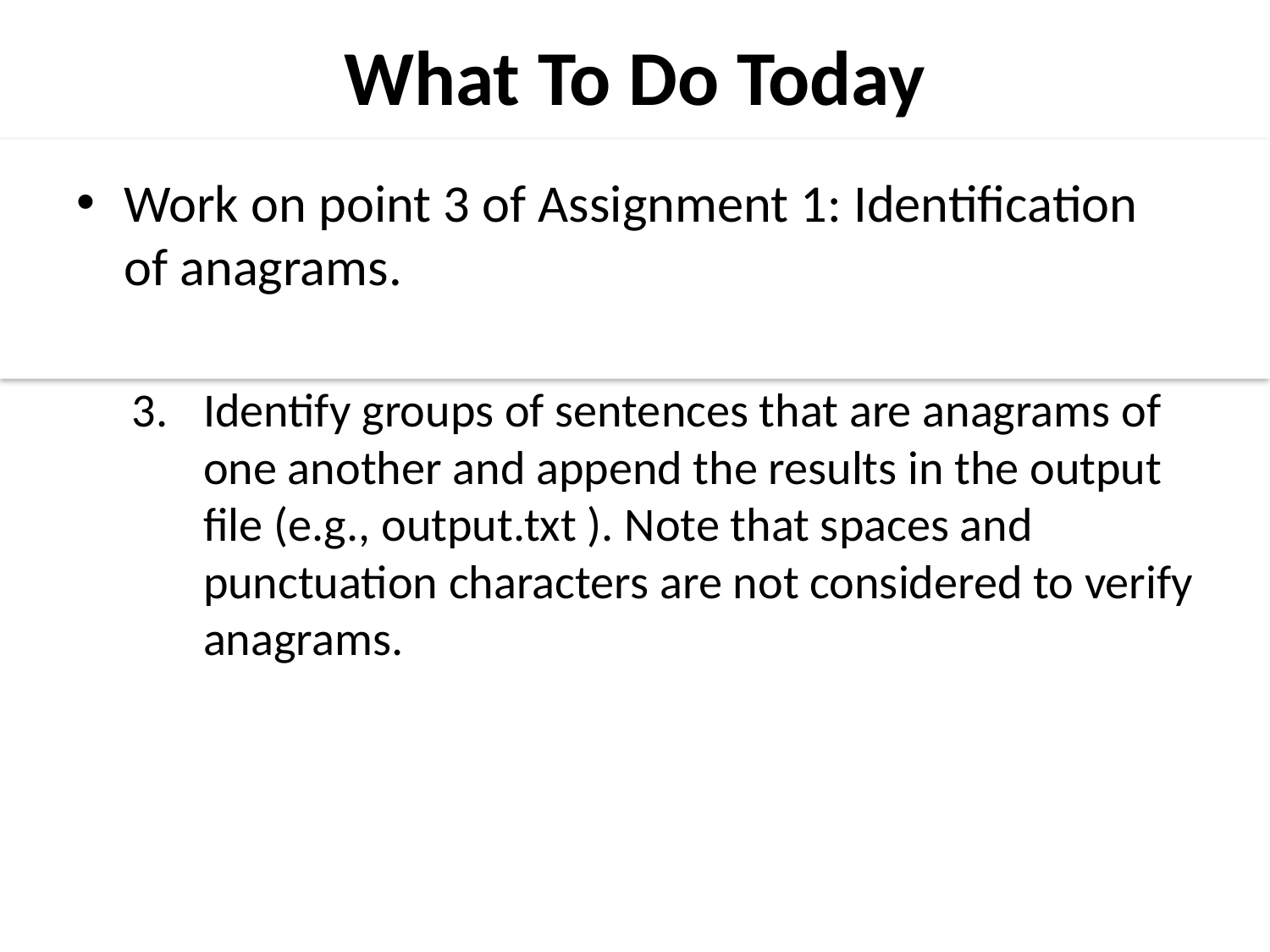

What To Do Today

Work on point 3 of Assignment 1: Identification of anagrams.

Identify groups of sentences that are anagrams of one another and append the results in the output file (e.g., output.txt ). Note that spaces and punctuation characters are not considered to verify anagrams.